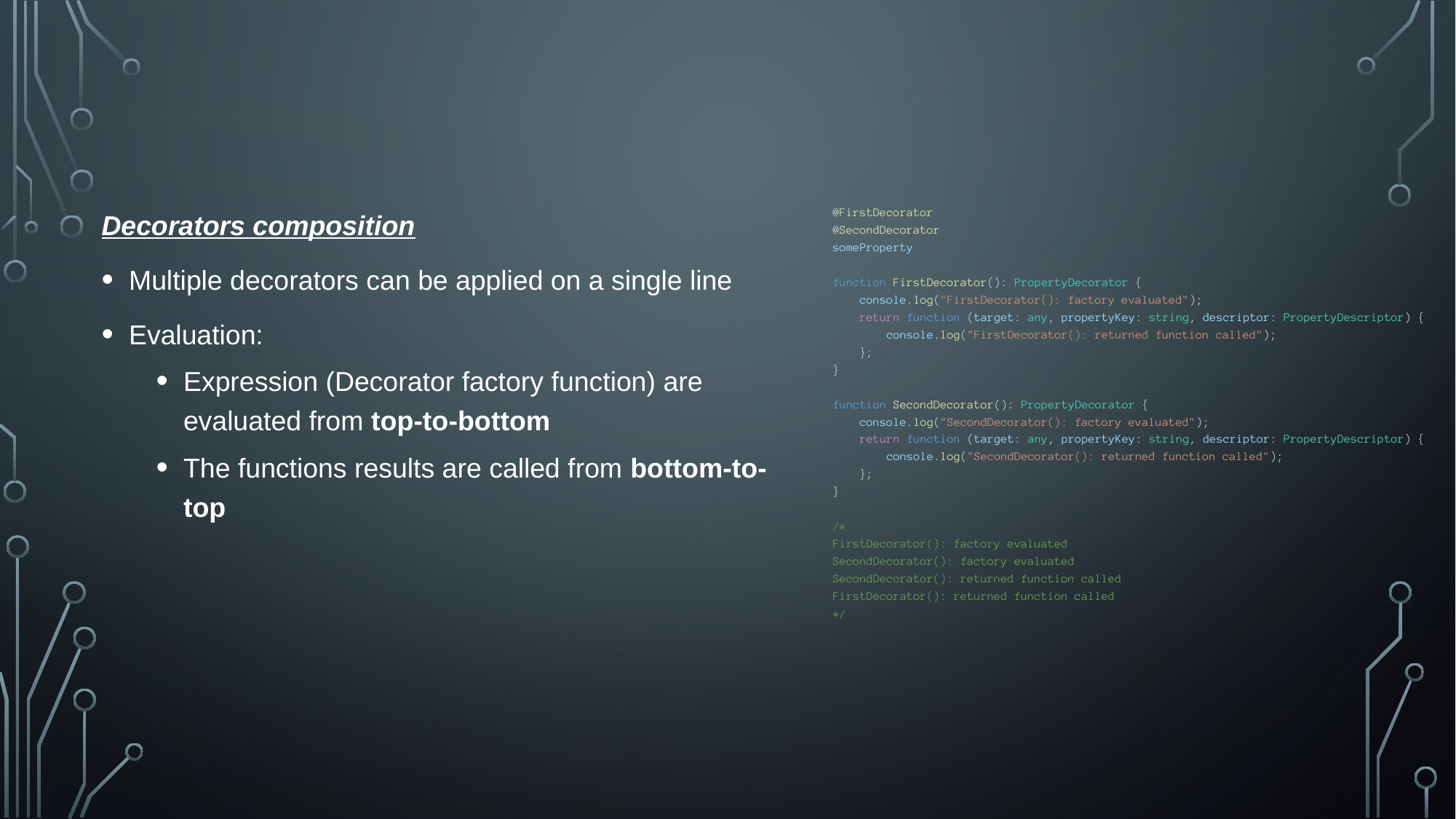

Decorators composition
Multiple decorators can be applied on a single line
Evaluation:
Expression (Decorator factory function) are evaluated from top-to-bottom
The functions results are called from bottom-to-top
@FirstDecorator
@SecondDecorator
someProperty
function FirstDecorator(): PropertyDecorator {
    console.log("FirstDecorator(): factory evaluated");
    return function (target: any, propertyKey: string, descriptor: PropertyDescriptor) {
        console.log("FirstDecorator(): returned function called");
    };
}
function SecondDecorator(): PropertyDecorator {
    console.log("SecondDecorator(): factory evaluated");
    return function (target: any, propertyKey: string, descriptor: PropertyDescriptor) {
        console.log("SecondDecorator(): returned function called");
    };
}
/*
FirstDecorator(): factory evaluated
SecondDecorator(): factory evaluated
SecondDecorator(): returned function called
FirstDecorator(): returned function called
*/